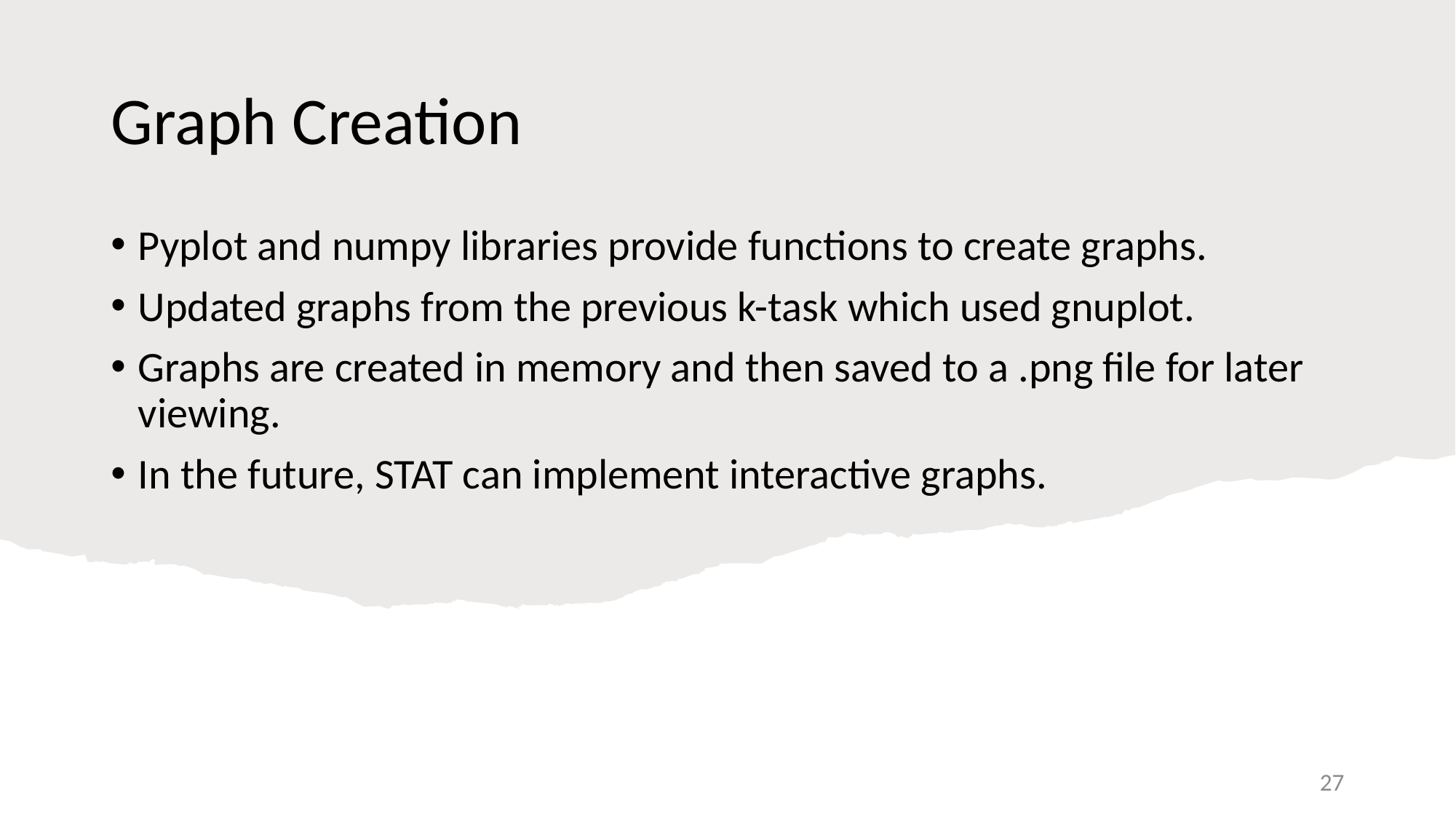

# Graph Creation
Pyplot and numpy libraries provide functions to create graphs.
Updated graphs from the previous k-task which used gnuplot.
Graphs are created in memory and then saved to a .png file for later viewing.
In the future, STAT can implement interactive graphs.
27